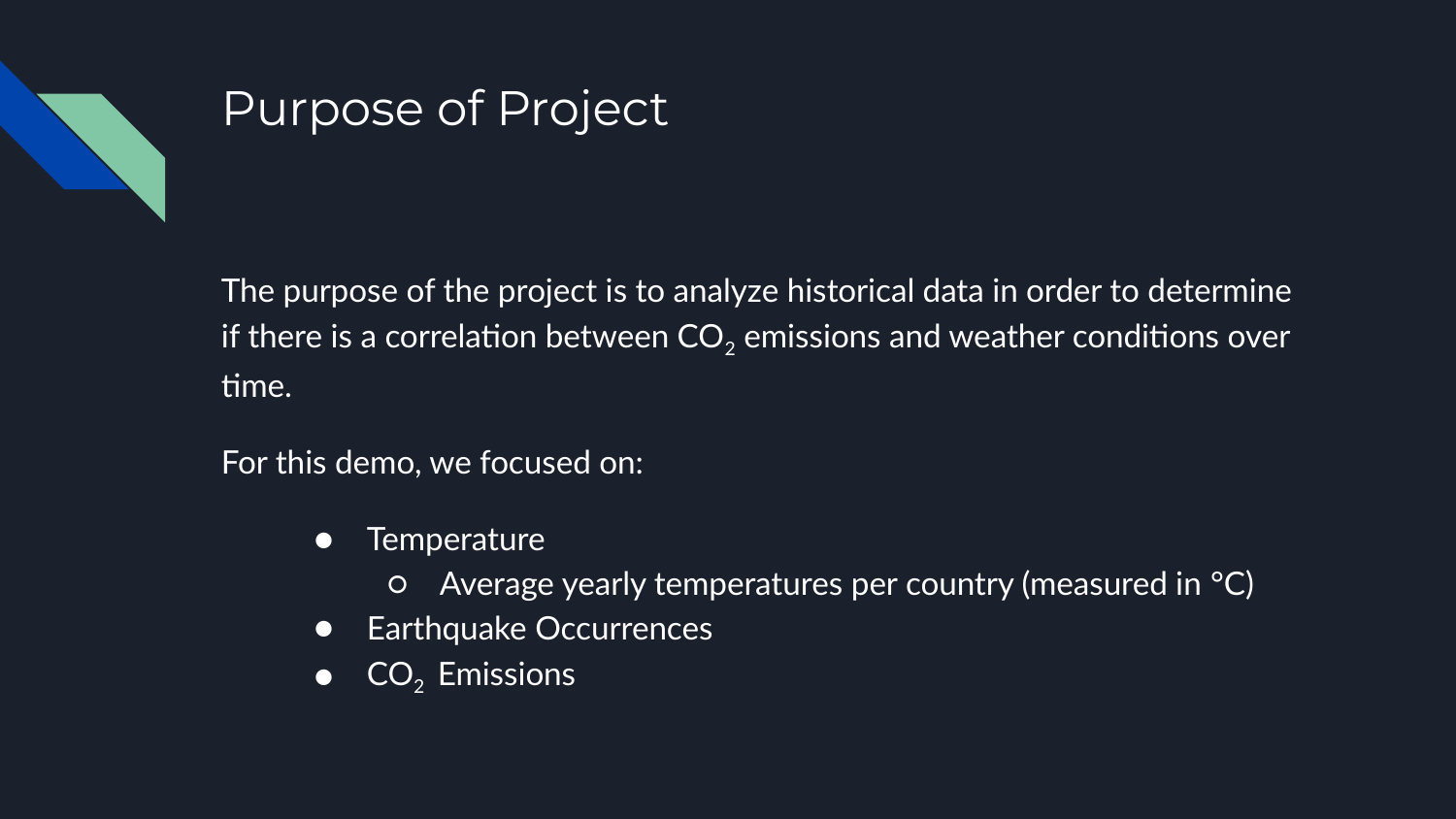

# Purpose of Project
The purpose of the project is to analyze historical data in order to determine if there is a correlation between CO2 emissions and weather conditions over time.
For this demo, we focused on:
Temperature
Average yearly temperatures per country (measured in °C)
Earthquake Occurrences
CO2  Emissions